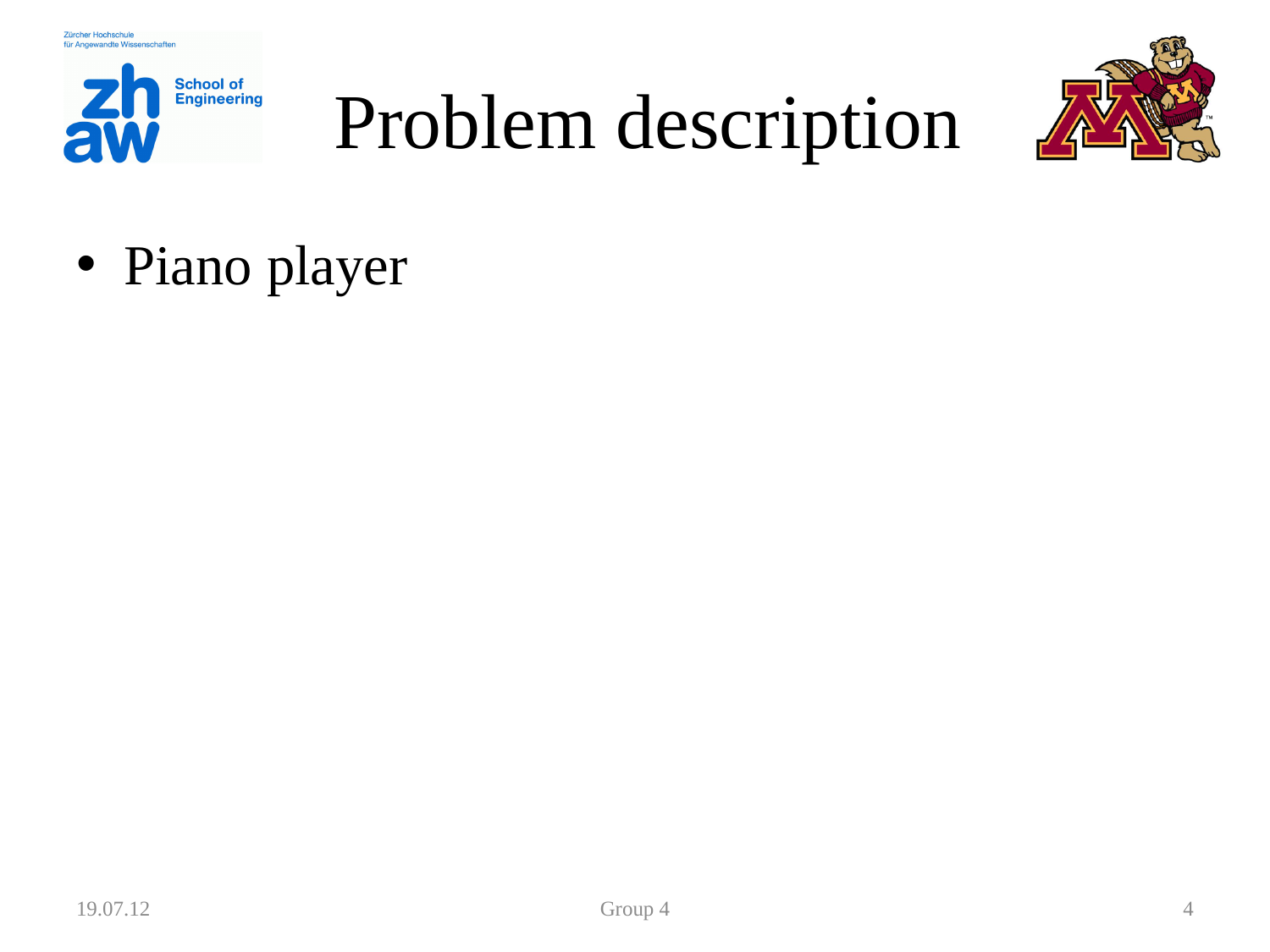

# Problem description
Piano player

19.07.12
Group 4
4